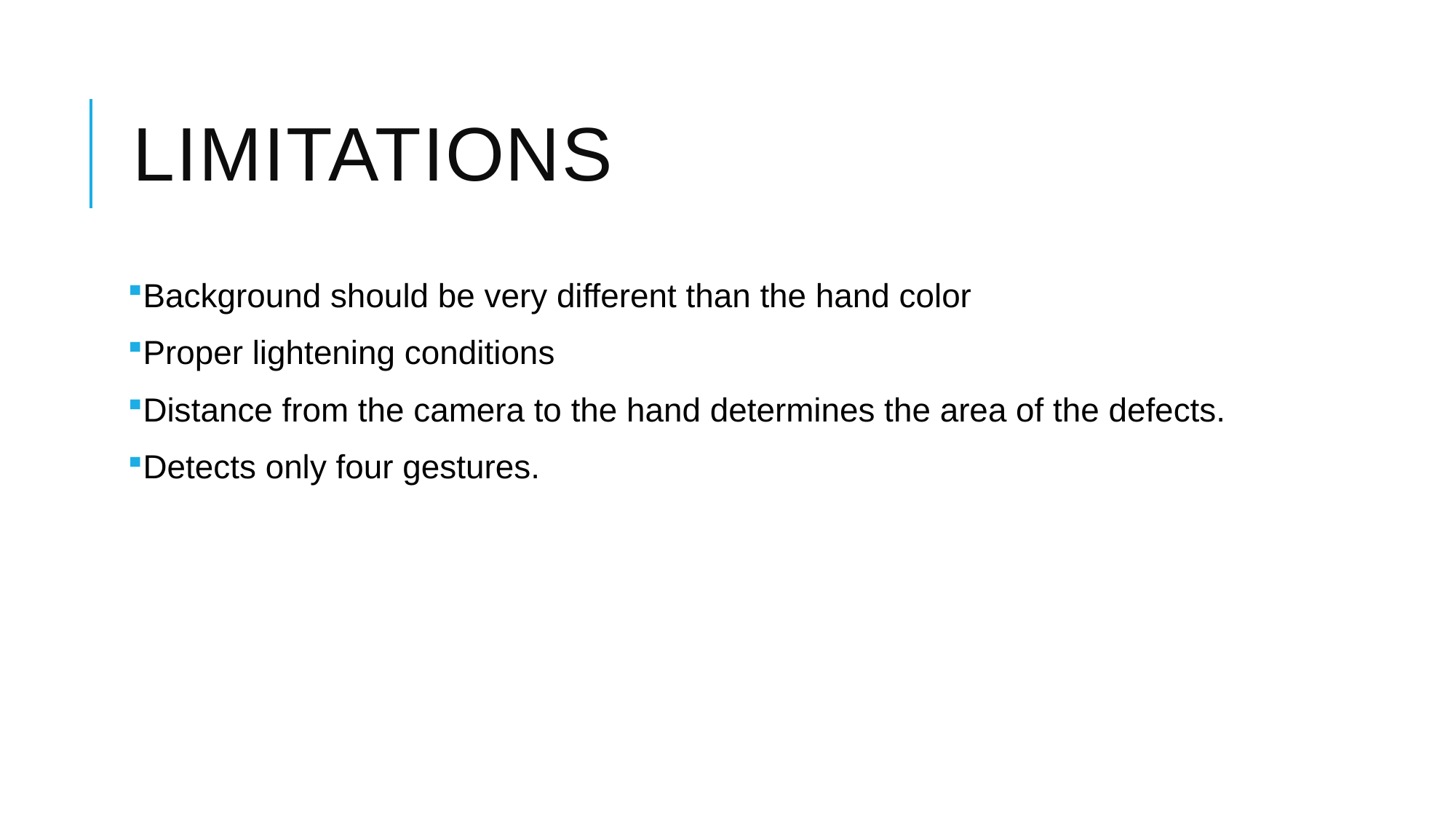

# LIMITATIONS
Background should be very different than the hand color
Proper lightening conditions
Distance from the camera to the hand determines the area of the defects.
Detects only four gestures.